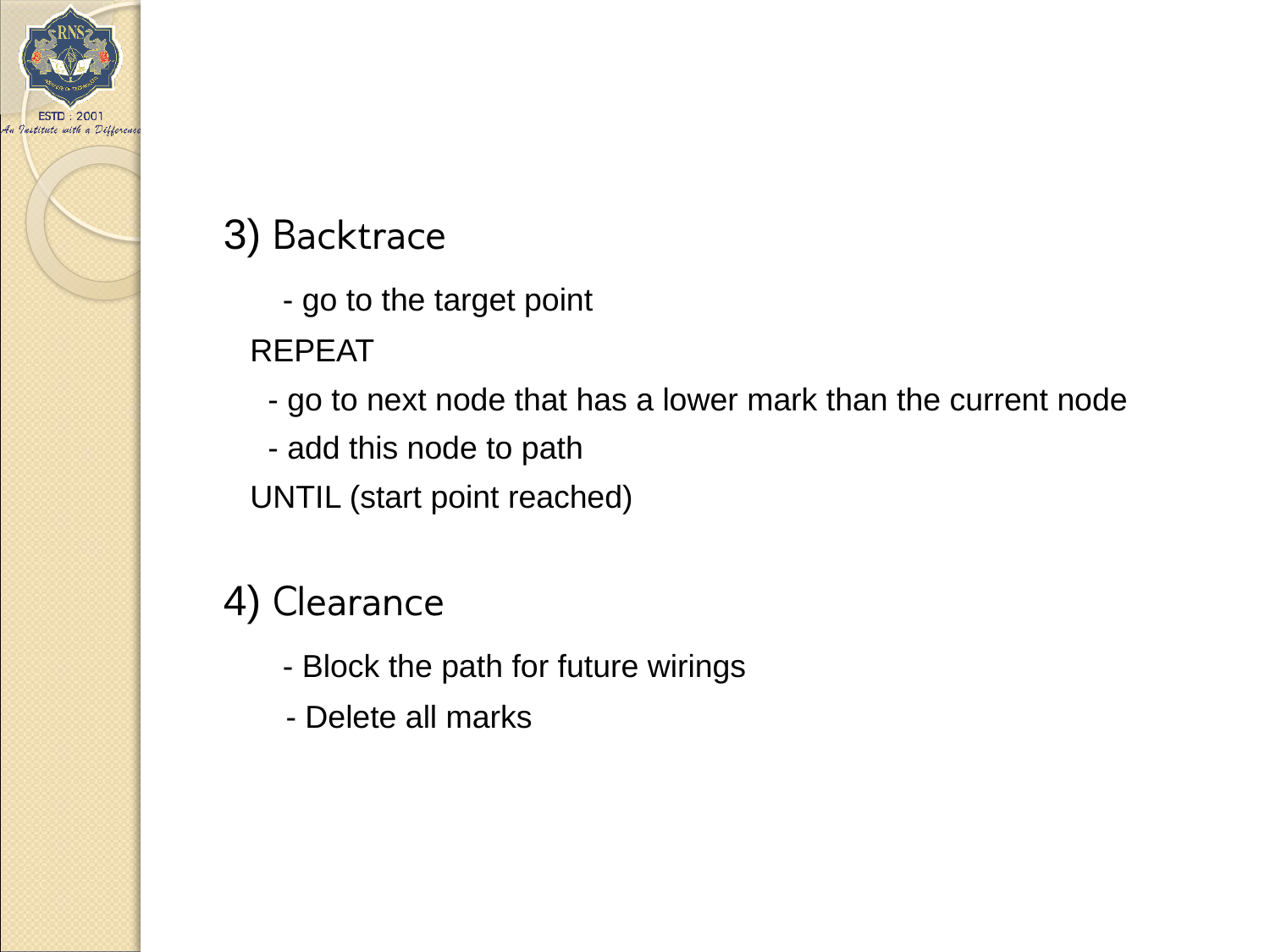

3) Backtrace
     - go to the target point
   REPEAT
     - go to next node that has a lower mark than the current node
     - add this node to path
   UNTIL (start point reached)

4) Clearance
     - Block the path for future wirings
       - Delete all marks